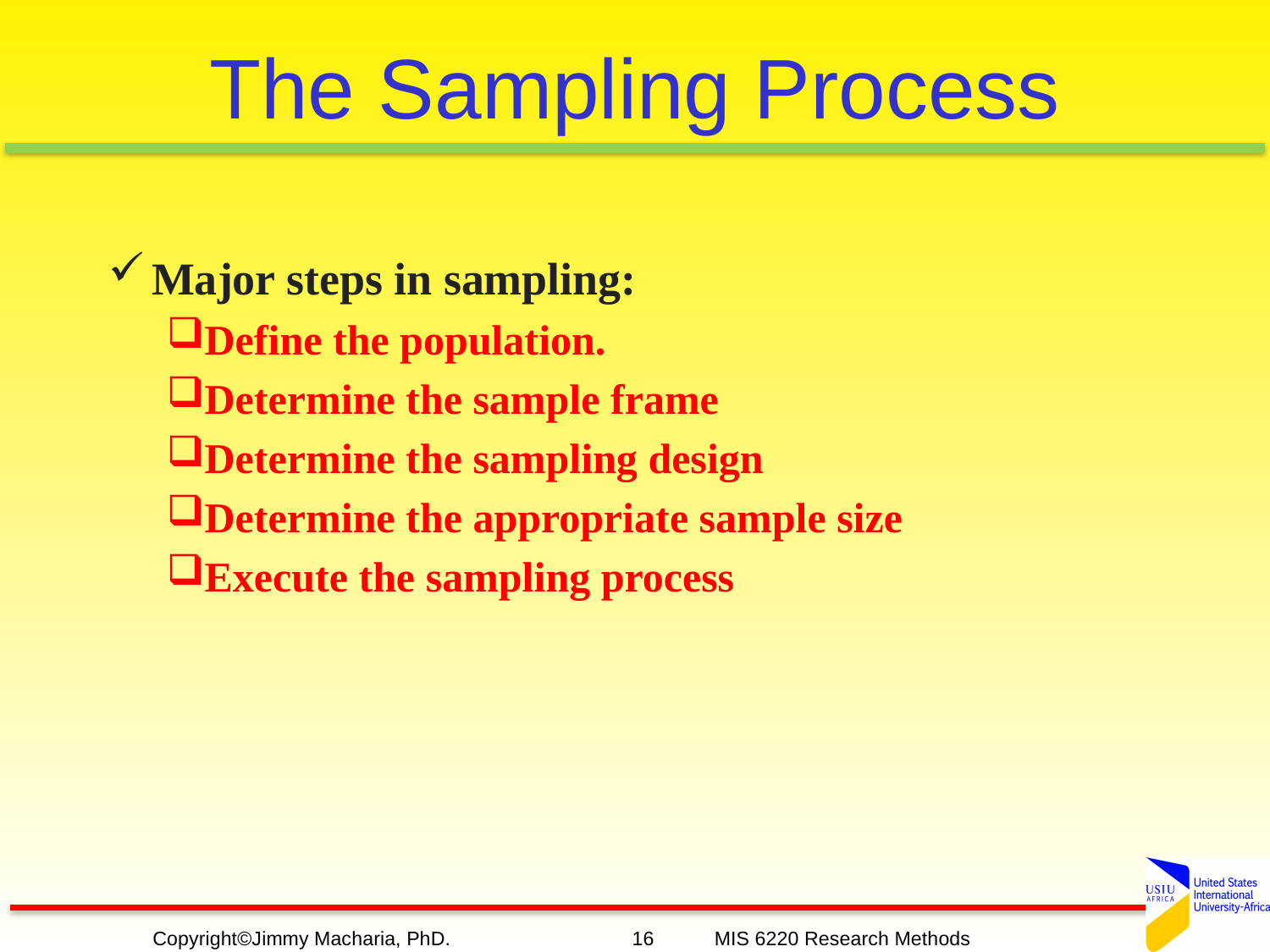

# The Sampling Process
Major steps in sampling:
Define the population.
Determine the sample frame
Determine the sampling design
Determine the appropriate sample size
Execute the sampling process